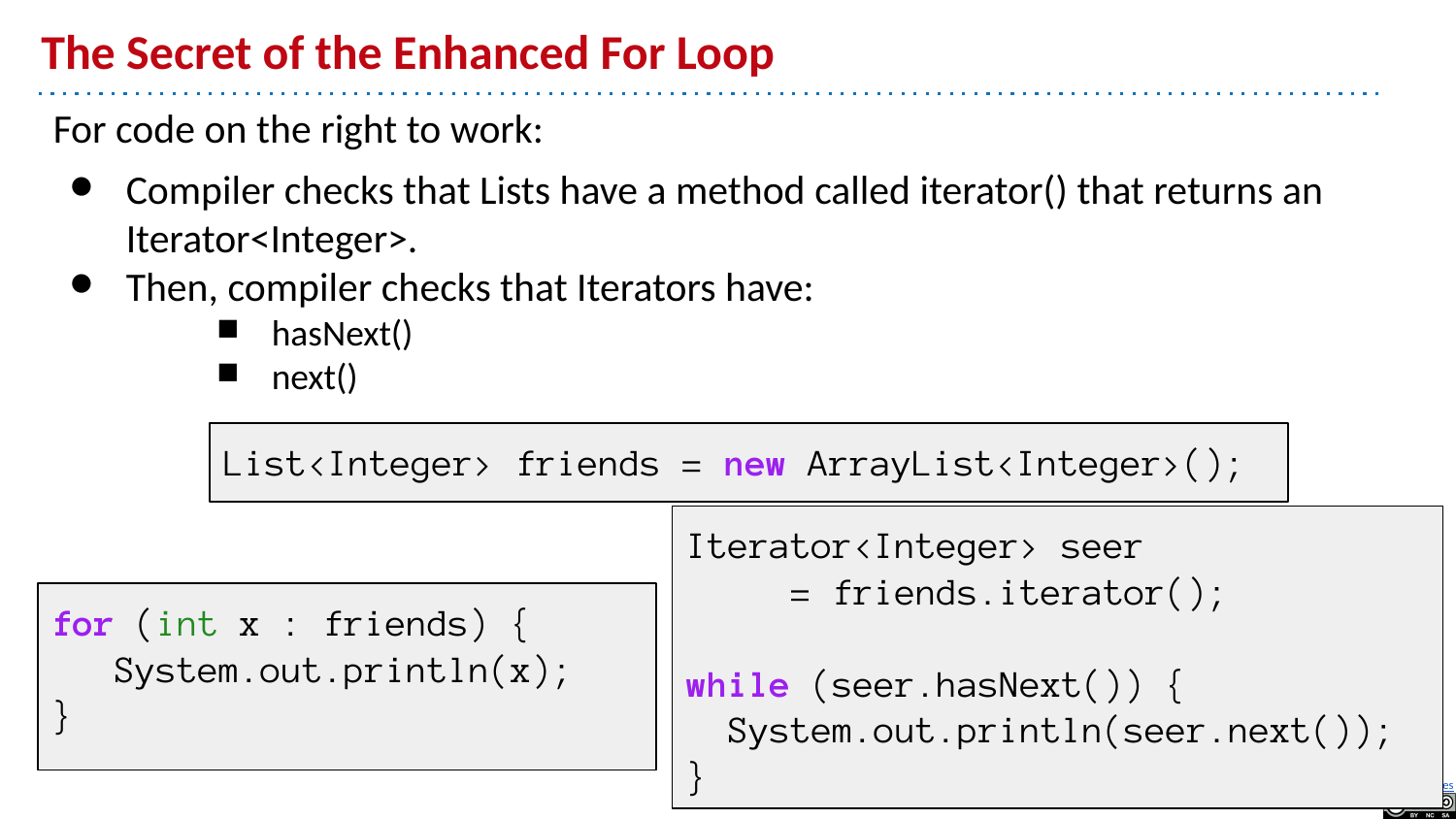

# The Secret of the Enhanced For Loop
For code on the right to work:
Compiler checks that Lists have a method called iterator() that returns an  Iterator<Integer>.
Then, compiler checks that Iterators have:
hasNext()
next()
List<Integer> friends = new ArrayList<Integer>();

Iterator<Integer> seer
     = friends.iterator();

while (seer.hasNext()) {
  System.out.println(seer.next());
}
for (int x : friends) {
   System.out.println(x);
}